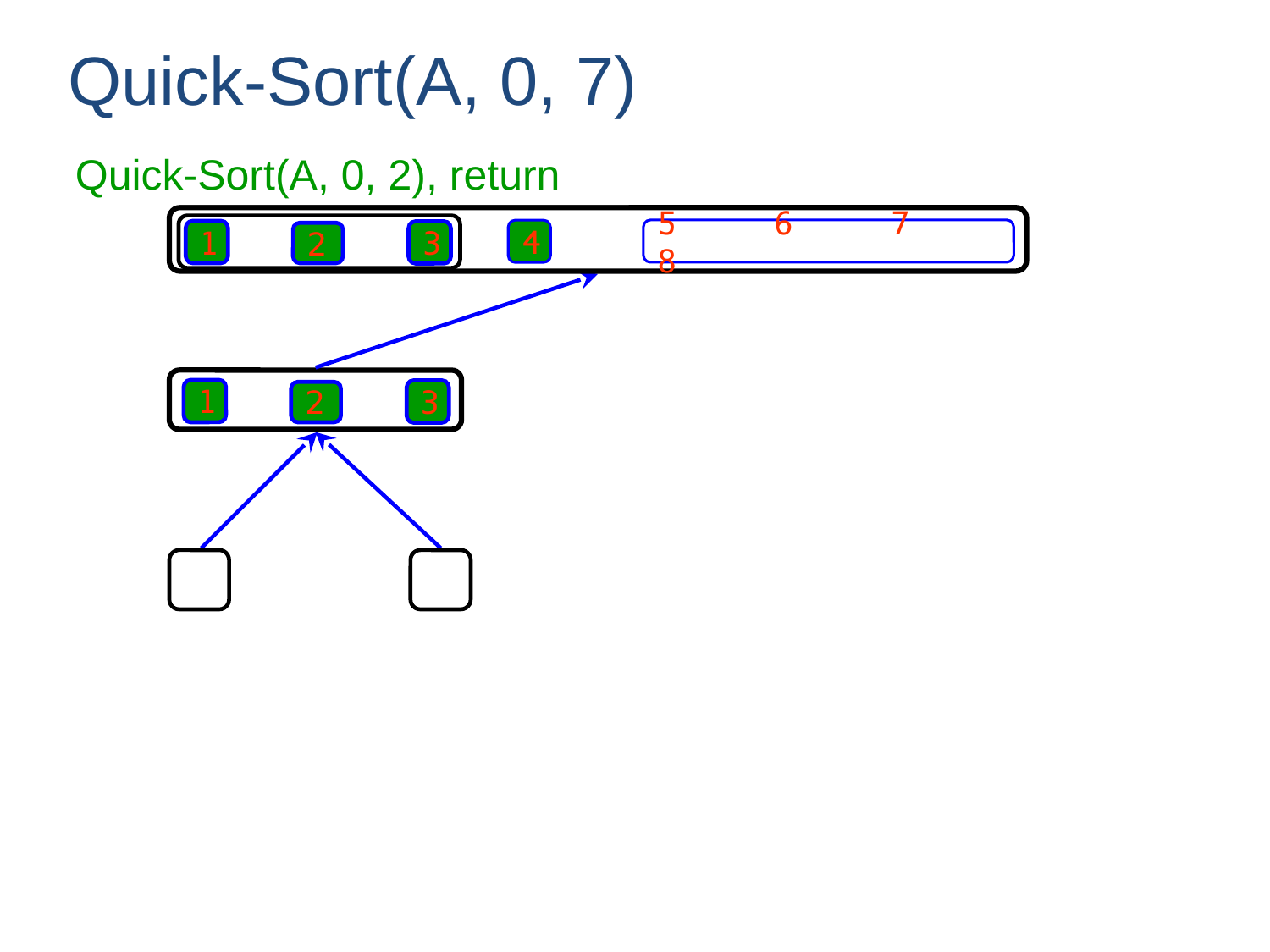

Quick-Sort(A, 0, 7)
Quick-Sort(A, 0, 2), return
Quick-Sort(A, 2, 2), return

1
3
2
5          6          7         8
4

1
3
2